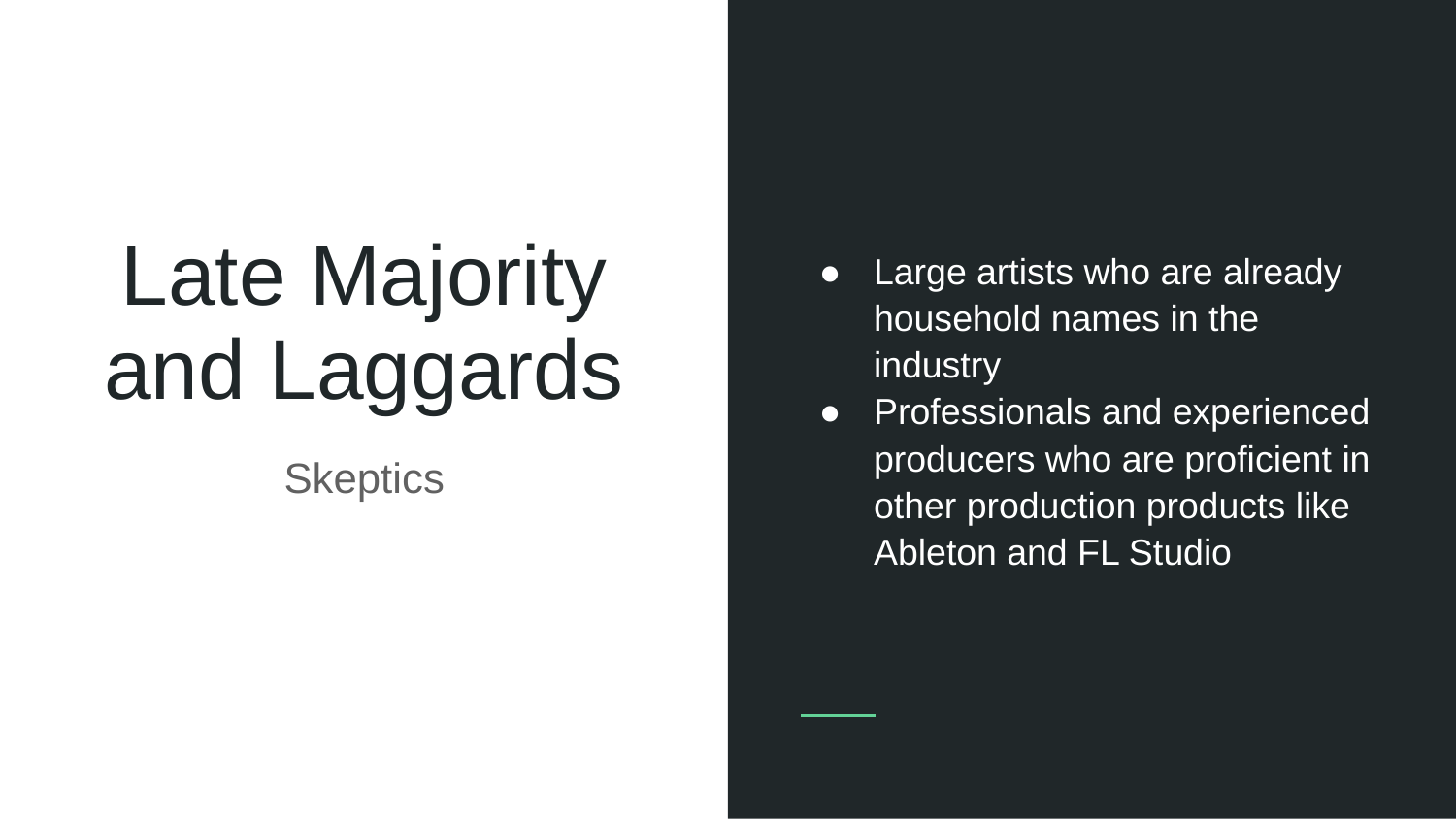

Large artists who are already household names in the industry
Professionals and experienced producers who are proficient in other production products like Ableton and FL Studio
# Late Majority and Laggards
Skeptics